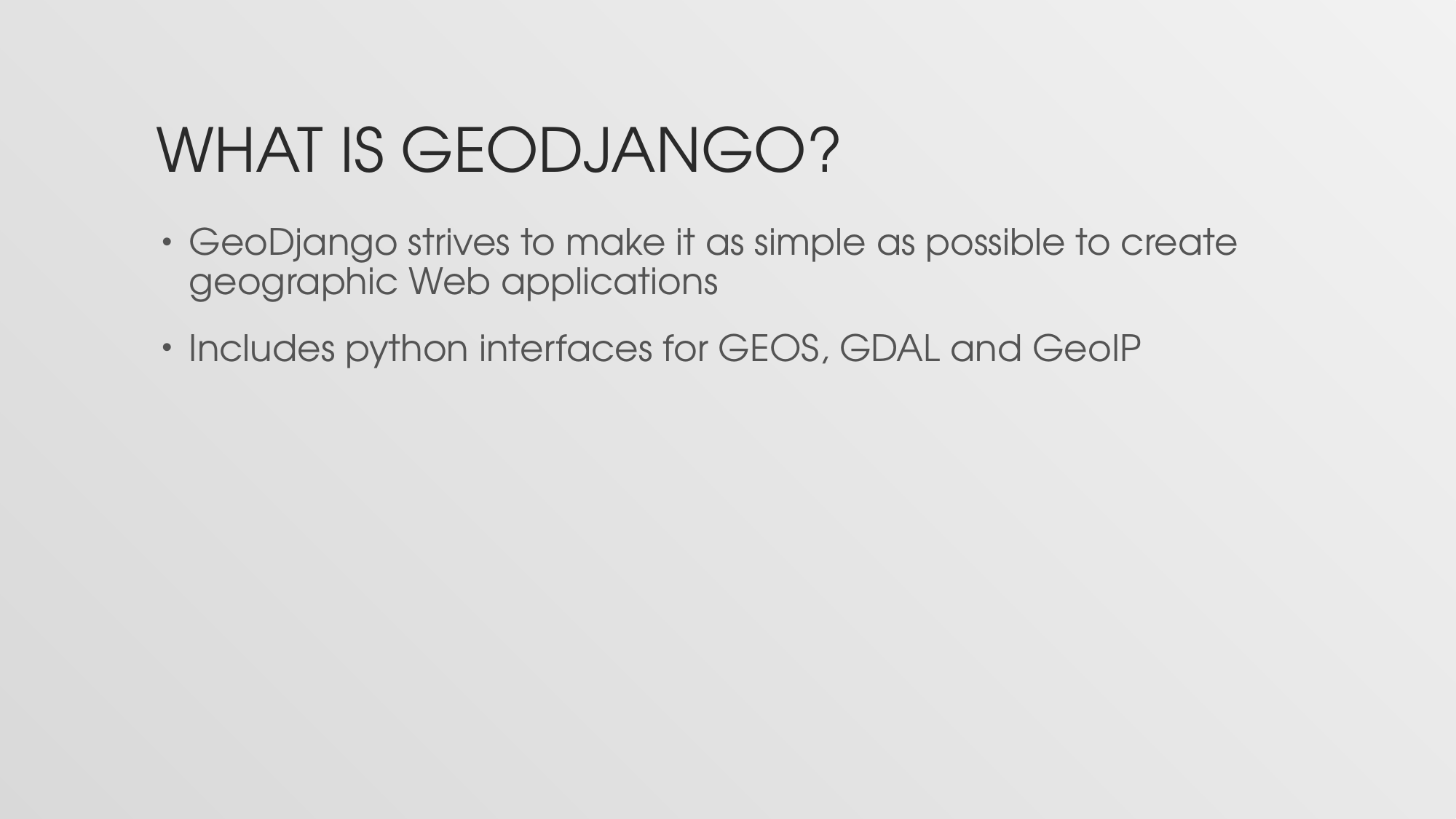

# What is GEOdjango?
GeoDjango strives to make it as simple as possible to create geographic Web applications
Includes python interfaces for GEOS, GDAL and GeoIP